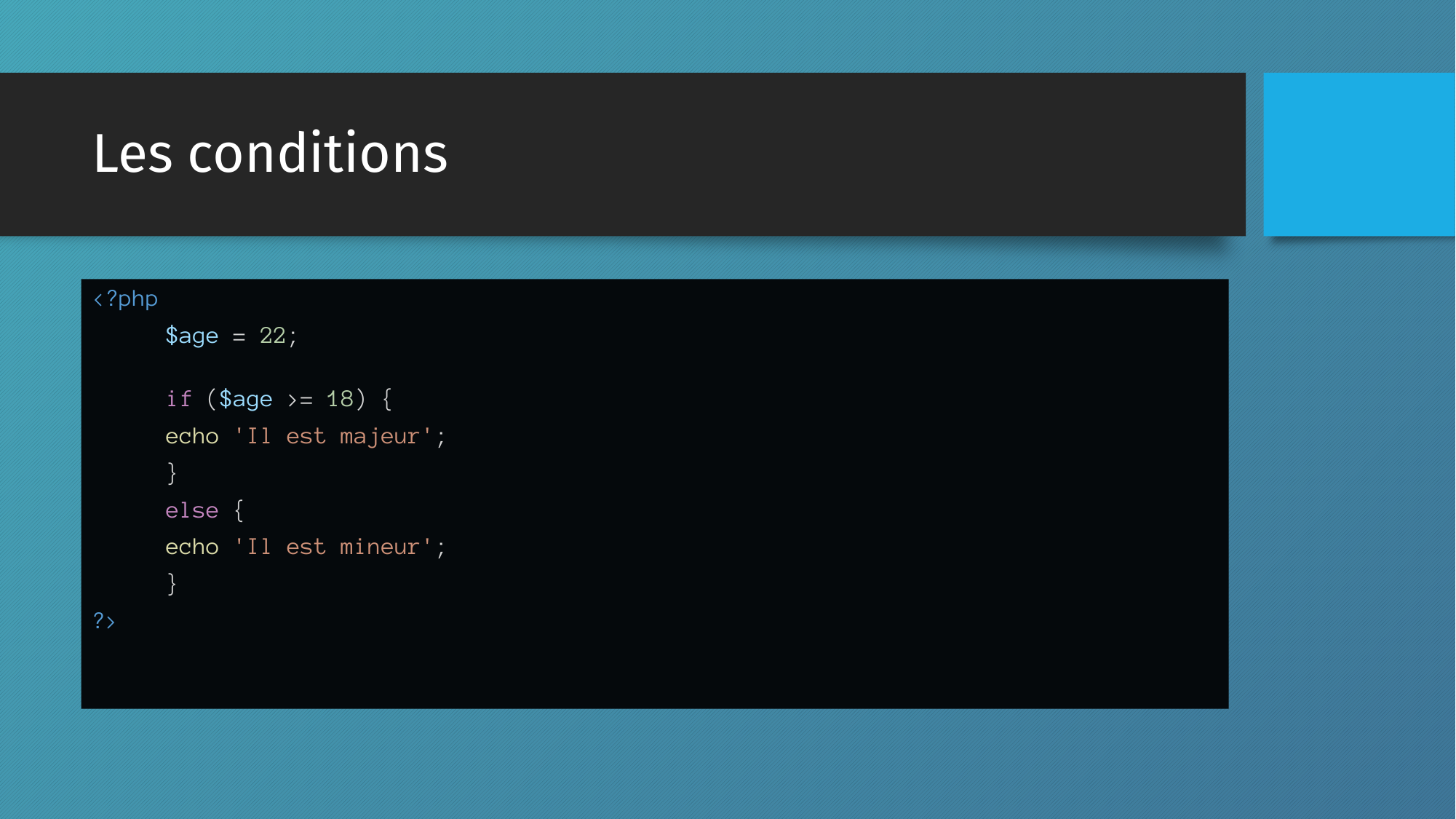

# Les conditions
<?php
	$age = 22;
	if ($age >= 18) {
		echo 'Il est majeur';
	}
	else {
		echo 'Il est mineur';
	}
?>